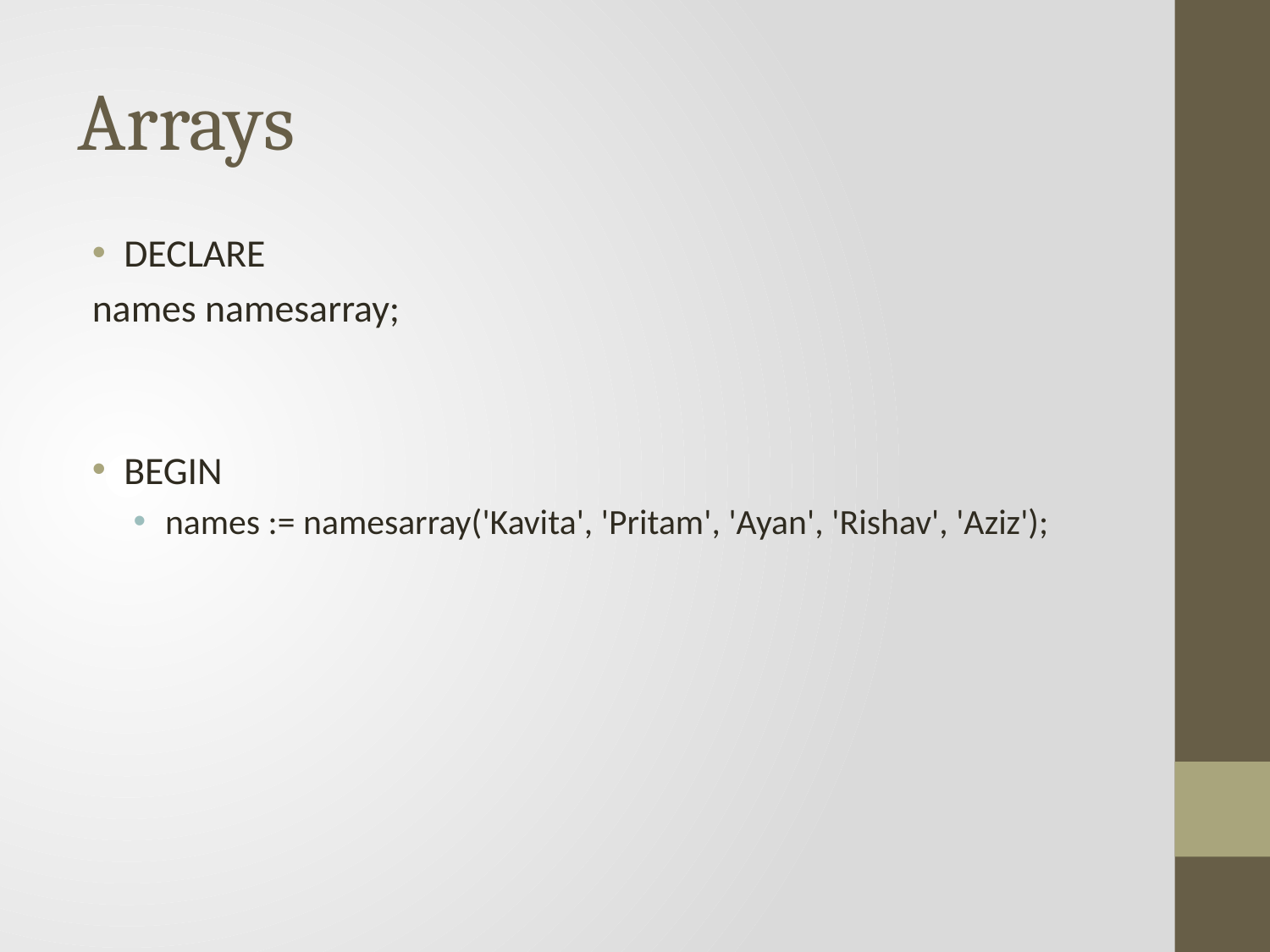

# Arrays
DECLARE
names namesarray;

BEGIN
names := namesarray('Kavita', 'Pritam', 'Ayan', 'Rishav', 'Aziz');